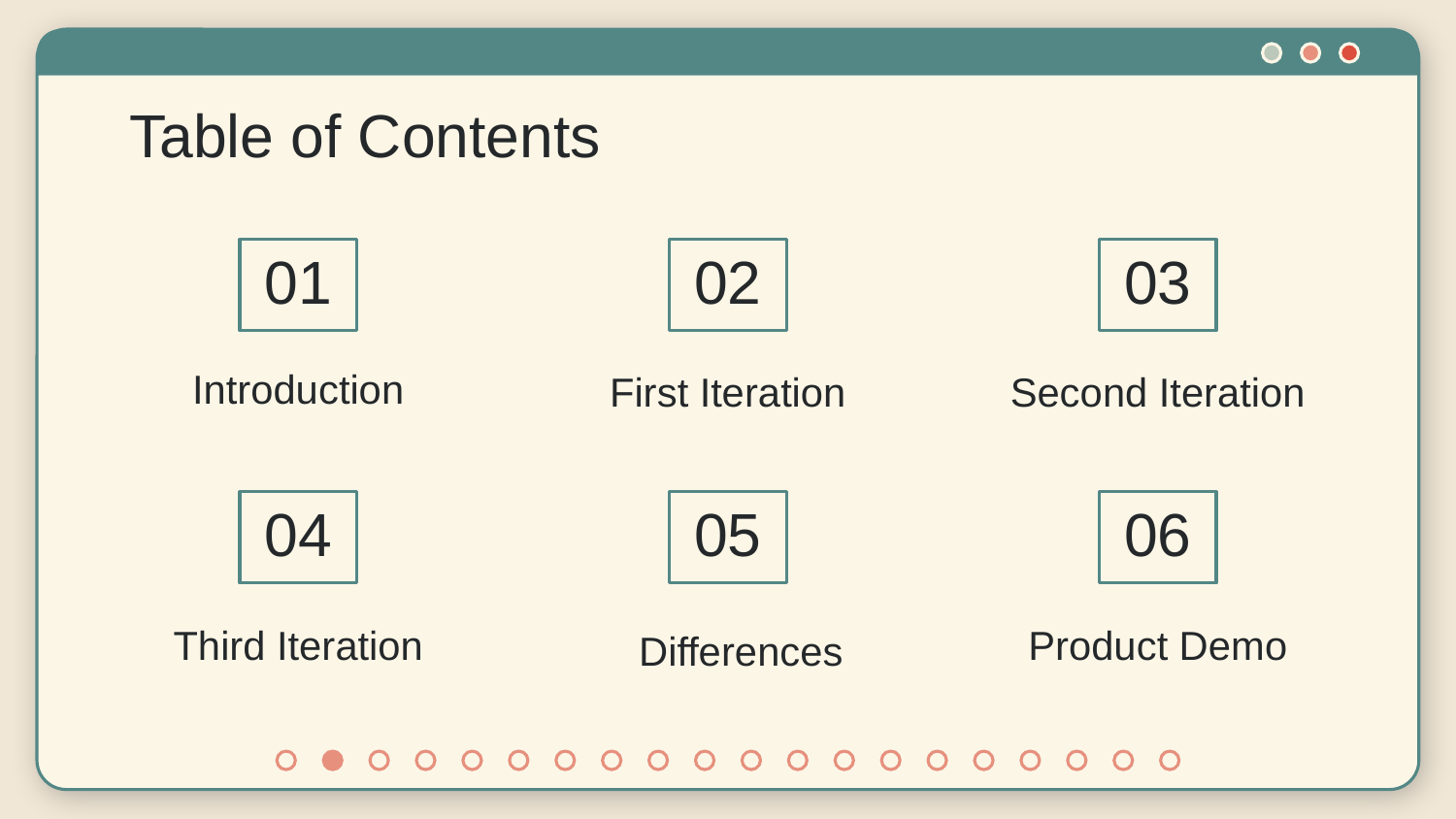

# Table of Contents
01
02
03
Introduction
First Iteration
Second Iteration
04
05
06
Third Iteration
Product Demo
Differences